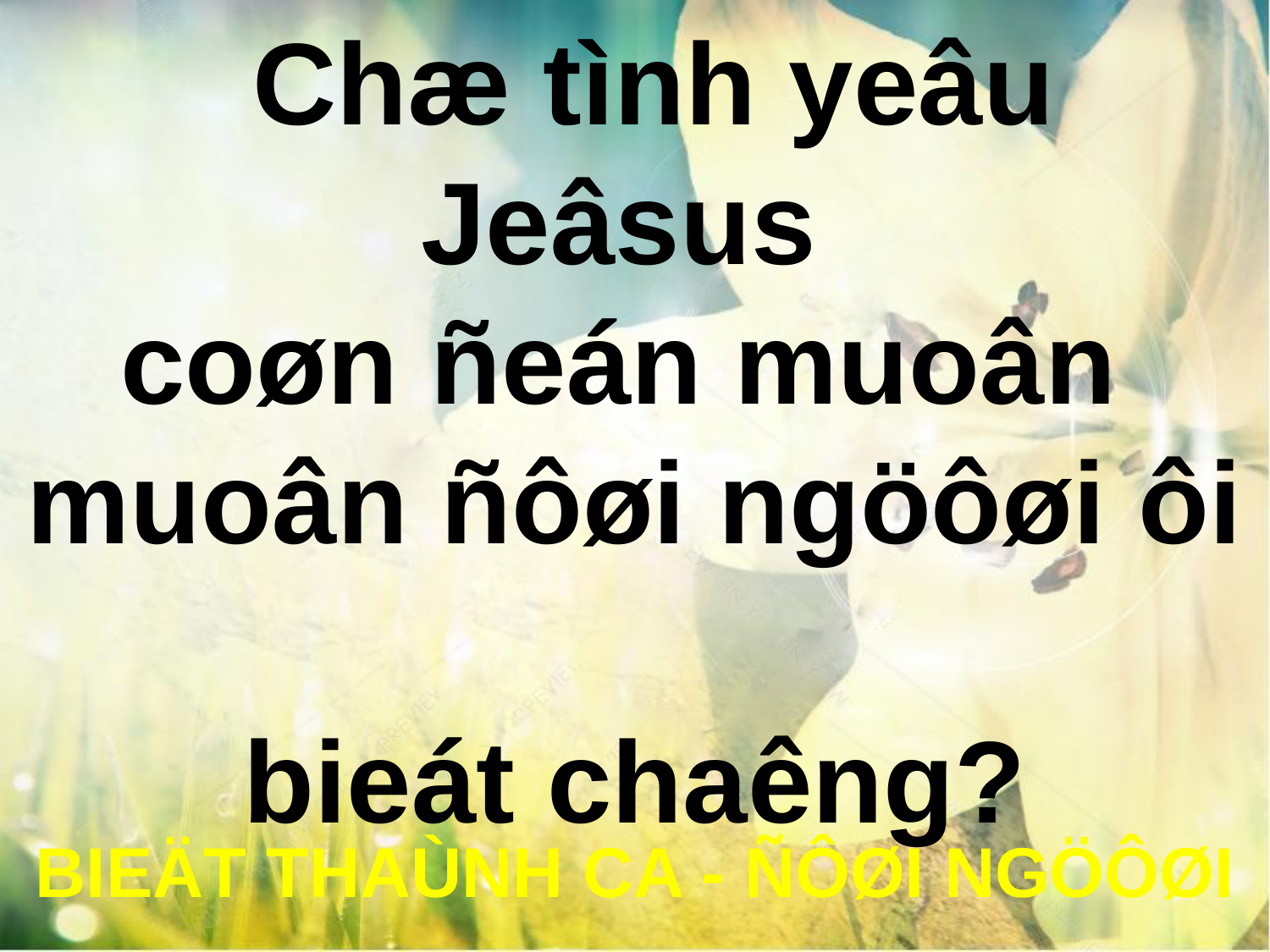

Chæ tình yeâu Jeâsus
coøn ñeán muoân
muoân ñôøi ngöôøi ôi
bieát chaêng?
BIEÄT THAÙNH CA - ÑÔØI NGÖÔØI